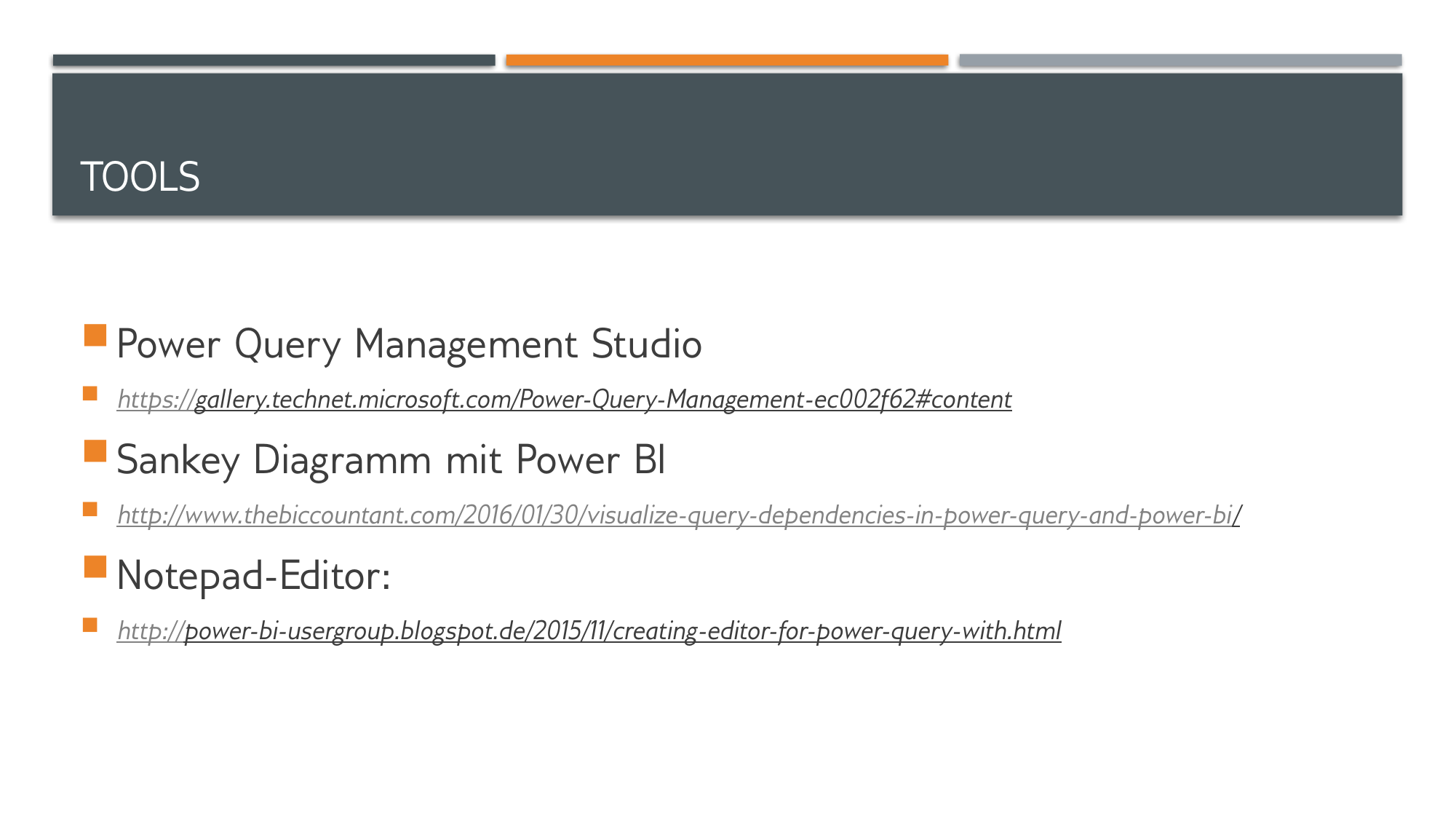

# Tools
Power Query Management Studio
https://gallery.technet.microsoft.com/Power-Query-Management-ec002f62#content
Sankey Diagramm mit Power BI
http://www.thebiccountant.com/2016/01/30/visualize-query-dependencies-in-power-query-and-power-bi/
Notepad-Editor:
http://power-bi-usergroup.blogspot.de/2015/11/creating-editor-for-power-query-with.html